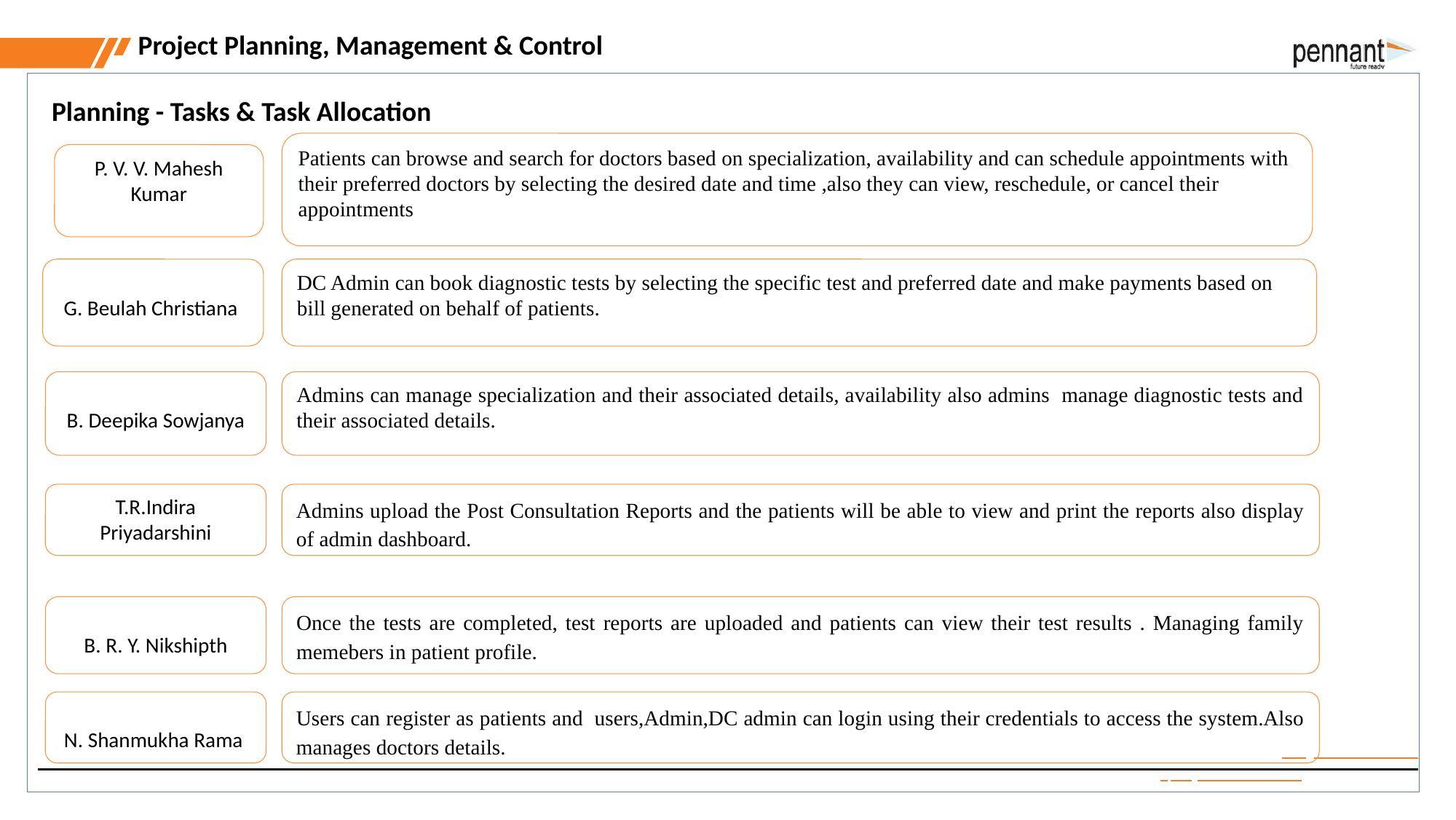

Project Planning, Management & Control

Planning - Tasks & Task Allocation
Patients can browse and search for doctors based on specialization, availability and can schedule appointments with their preferred doctors by selecting the desired date and time ,also they can view, reschedule, or cancel their appointments
P. V. V. Mahesh Kumar

G. Beulah Christiana
DC Admin can book diagnostic tests by selecting the specific test and preferred date and make payments based on bill generated on behalf of patients.

B. Deepika Sowjanya
Admins can manage specialization and their associated details, availability also admins  manage diagnostic tests and their associated details.
T.R.Indira Priyadarshini
Admins upload the Post Consultation Reports and the patients will be able to view and print the reports also display of admin dashboard.

B. R. Y. Nikshipth
Once the tests are completed, test reports are uploaded and patients can view their test results . Managing family memebers in patient profile.

N. Shanmukha Rama
Users can register as patients and  users,Admin,DC admin can login using their credentials to access the system.Also manages doctors details.